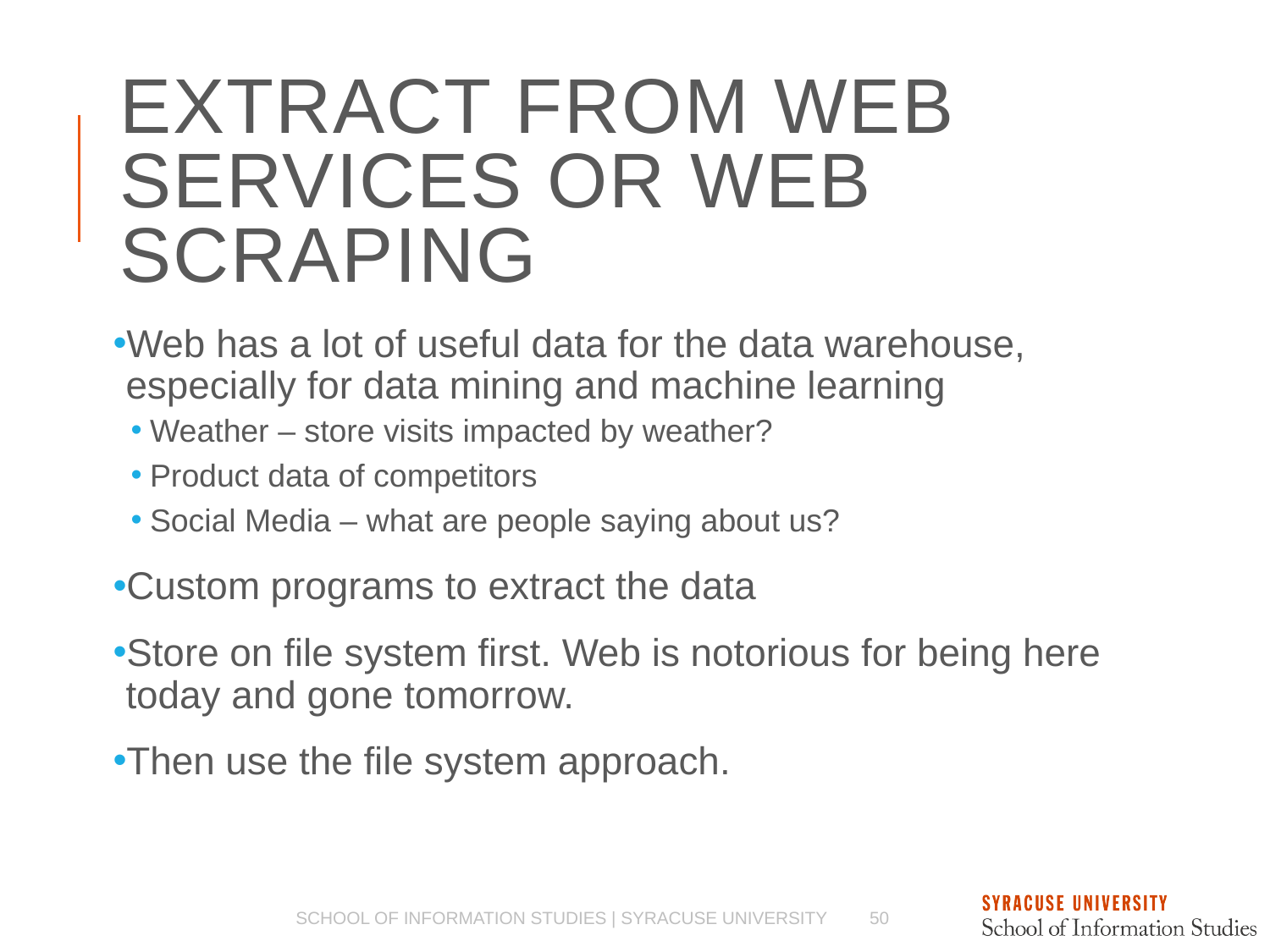

# Extract From Web Services or Web Scraping
Web has a lot of useful data for the data warehouse, especially for data mining and machine learning
Weather – store visits impacted by weather?
Product data of competitors
Social Media – what are people saying about us?
Custom programs to extract the data
Store on file system first. Web is notorious for being here today and gone tomorrow.
Then use the file system approach.
School of Information Studies | Syracuse University
50